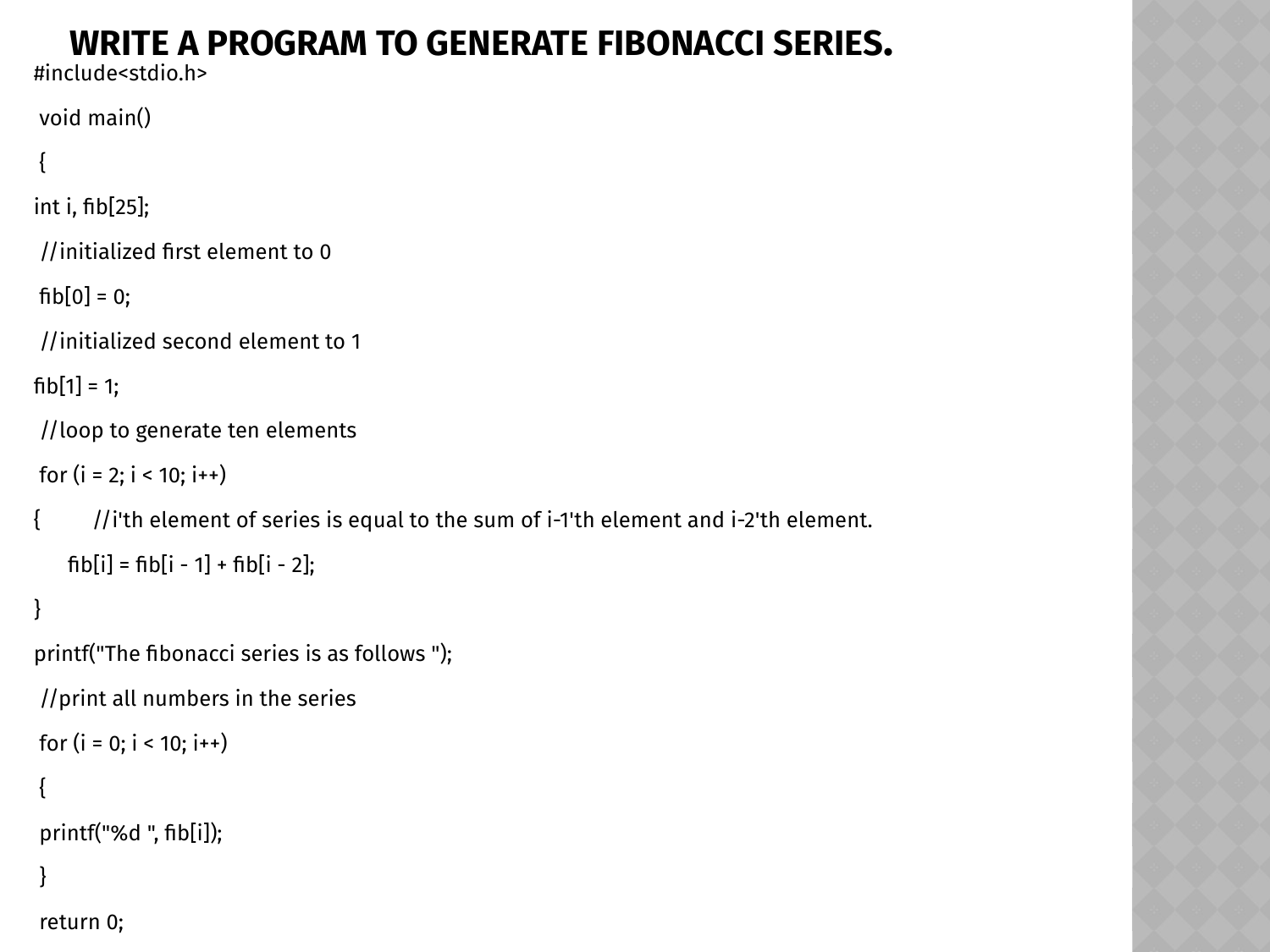

# WRITE A PROGRAM TO GENERATE FIBONACCI SERIES.
#include<stdio.h>
 void main()
 {
int i, fib[25];
 //initialized first element to 0
 fib[0] = 0;
 //initialized second element to 1
fib[1] = 1;
 //loop to generate ten elements
 for (i = 2; i < 10; i++)
{         //i'th element of series is equal to the sum of i-1'th element and i-2'th element.
      fib[i] = fib[i - 1] + fib[i - 2];
}
printf("The fibonacci series is as follows ");
 //print all numbers in the series
 for (i = 0; i < 10; i++)
 {
 printf("%d ", fib[i]);
 }
 return 0;
 }